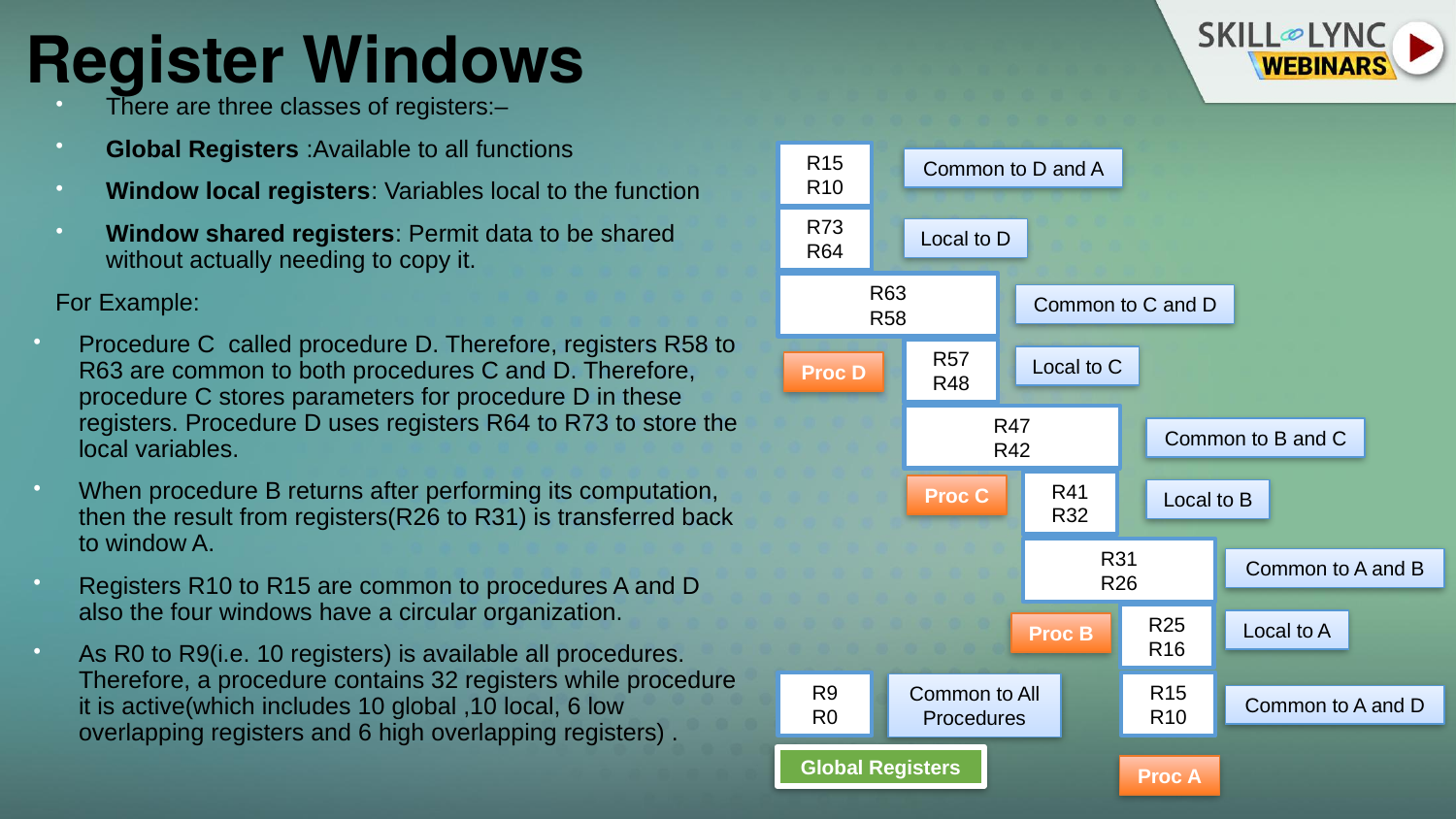

# Register Windows
There are three classes of registers:–
Global Registers :Available to all functions
Window local registers: Variables local to the function
Window shared registers: Permit data to be shared without actually needing to copy it.
For Example:
Procedure C  called procedure D. Therefore, registers R58 to R63 are common to both procedures C and D. Therefore, procedure C stores parameters for procedure D in these registers. Procedure D uses registers R64 to R73 to store the local variables.
When procedure B returns after performing its computation, then the result from registers(R26 to R31) is transferred back to window A.
Registers R10 to R15 are common to procedures A and D also the four windows have a circular organization.
As R0 to R9(i.e. 10 registers) is available all procedures. Therefore, a procedure contains 32 registers while procedure it is active(which includes 10 global ,10 local, 6 low overlapping registers and 6 high overlapping registers) .

R15
R10
R73
R64
R63
R58
R57
R48
R47
R42
R41
R32
R31
R26
R25
R16
R9
R0
R15
R10
Common to D and A
Local to D
Common to C and D
Local to C
Common to B and C
Local to B
Common to A and B
Local to A
Common to All Procedures
Common to A and D
Proc D
Proc C
Proc B
Proc A
Global Registers